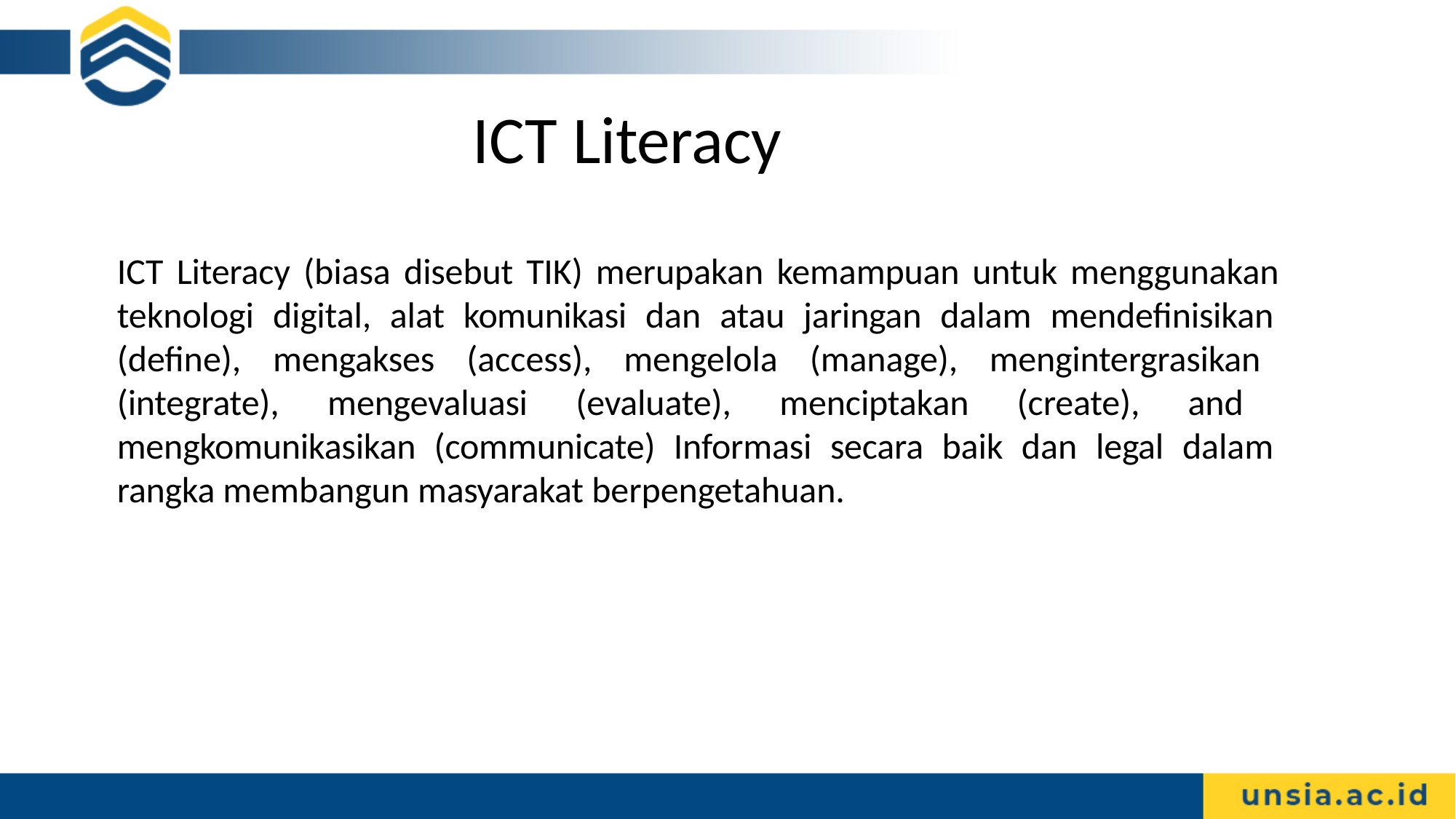

# ICT Literacy
ICT Literacy (biasa disebut TIK) merupakan kemampuan untuk menggunakan  teknologi digital, alat komunikasi dan atau jaringan dalam mendefinisikan  (define), mengakses (access), mengelola (manage), mengintergrasikan  (integrate), mengevaluasi (evaluate), menciptakan (create), and  mengkomunikasikan (communicate) Informasi secara baik dan legal dalam  rangka membangun masyarakat berpengetahuan.